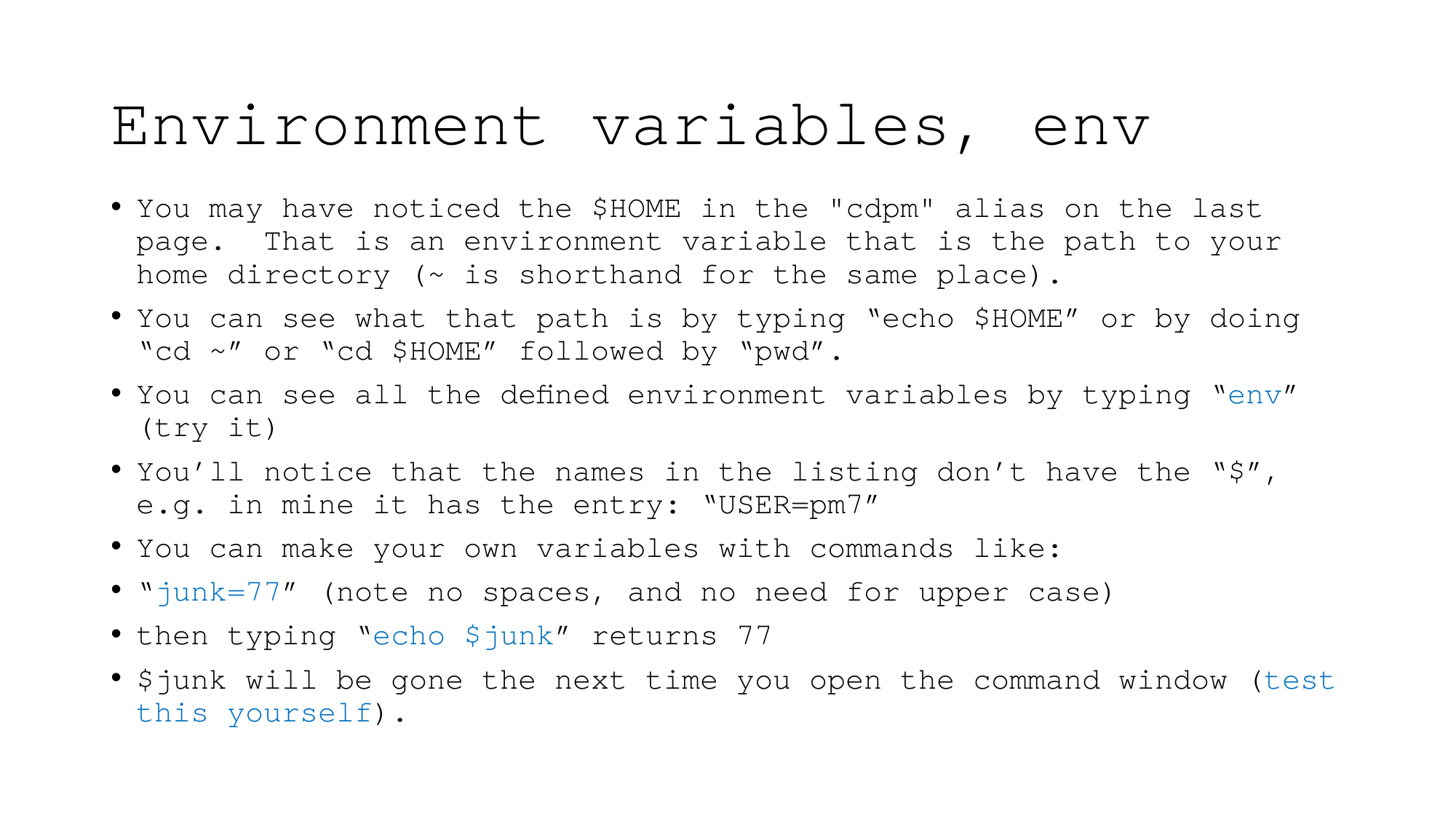

# Environment variables, env
You may have noticed the $HOME in the "cdpm" alias on the last page.  That is an environment variable that is the path to your home directory (~ is shorthand for the same place).
You can see what that path is by typing “echo $HOME” or by doing “cd ~” or “cd $HOME” followed by “pwd”.
You can see all the defined environment variables by typing “env” (try it)
You’ll notice that the names in the listing don’t have the “$”, e.g. in mine it has the entry: “USER=pm7”
You can make your own variables with commands like:
“junk=77” (note no spaces, and no need for upper case)
then typing “echo $junk” returns 77
$junk will be gone the next time you open the command window (test this yourself).